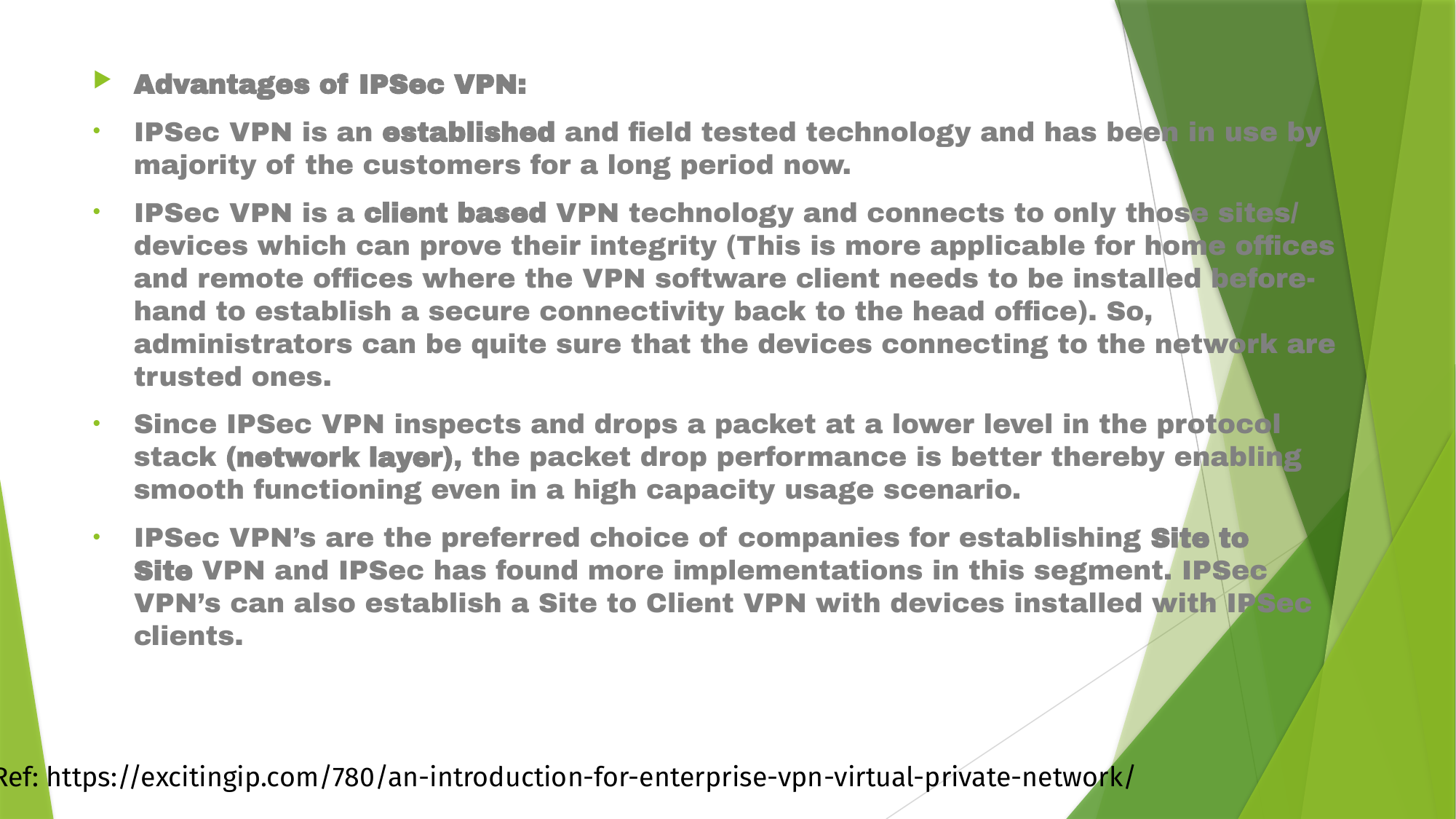

Advantages of IPSec VPN:
IPSec VPN is an established and field tested technology and has been in use by majority of the customers for a long period now.
IPSec VPN is a client based VPN technology and connects to only those sites/ devices which can prove their integrity (This is more applicable for home offices and remote offices where the VPN software client needs to be installed before-hand to establish a secure connectivity back to the head office). So, administrators can be quite sure that the devices connecting to the network are trusted ones.
Since IPSec VPN inspects and drops a packet at a lower level in the protocol stack (network layer), the packet drop performance is better thereby enabling smooth functioning even in a high capacity usage scenario.
IPSec VPN’s are the preferred choice of companies for establishing Site to Site VPN and IPSec has found more implementations in this segment. IPSec VPN’s can also establish a Site to Client VPN with devices installed with IPSec clients.

Ref: https://excitingip.com/780/an-introduction-for-enterprise-vpn-virtual-private-network/